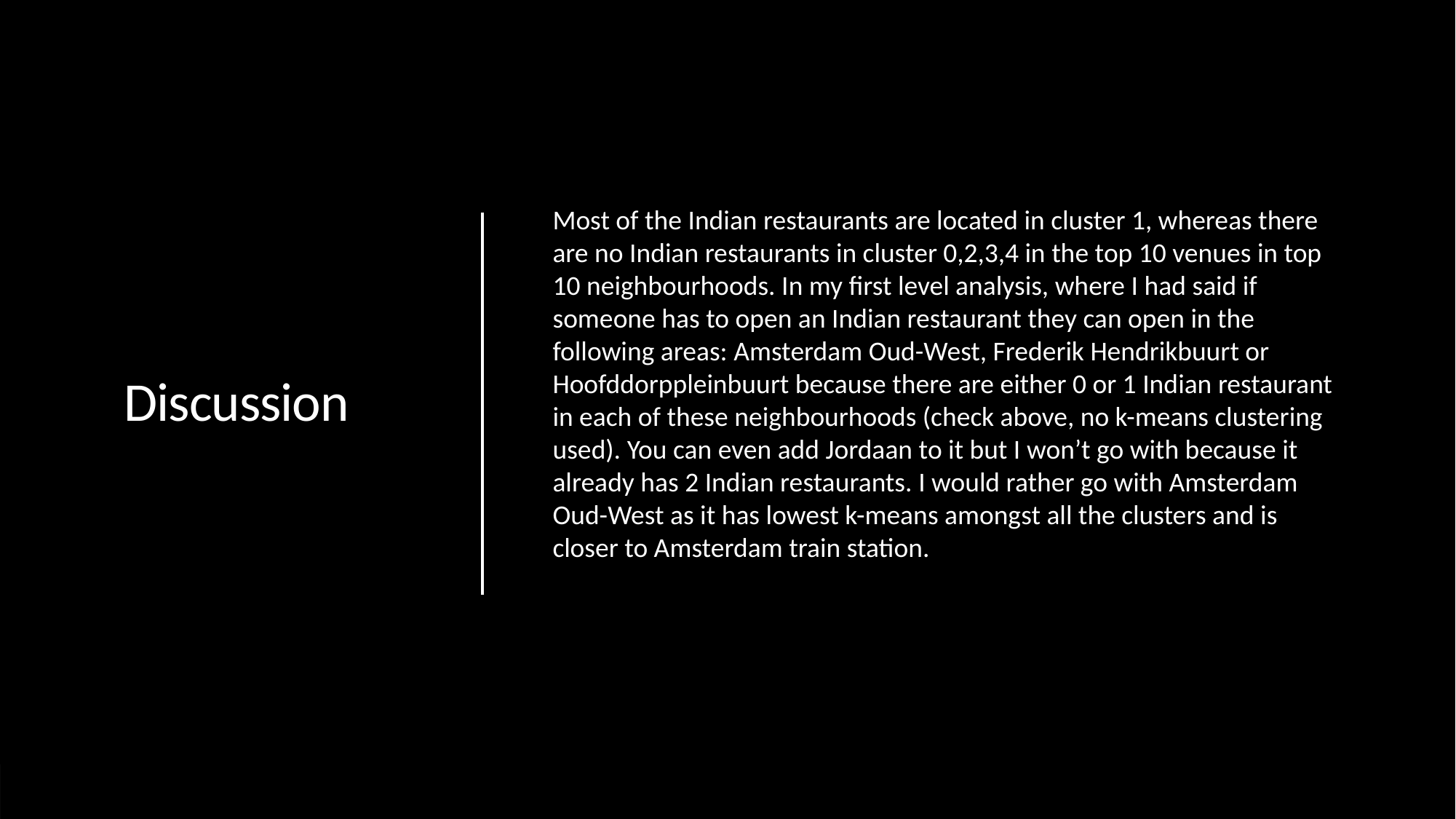

# Discussion
Most of the Indian restaurants are located in cluster 1, whereas there are no Indian restaurants in cluster 0,2,3,4 in the top 10 venues in top 10 neighbourhoods. In my first level analysis, where I had said if someone has to open an Indian restaurant they can open in the following areas: Amsterdam Oud-West, Frederik Hendrikbuurt or Hoofddorppleinbuurt because there are either 0 or 1 Indian restaurant in each of these neighbourhoods (check above, no k-means clustering used). You can even add Jordaan to it but I won’t go with because it already has 2 Indian restaurants. I would rather go with Amsterdam Oud-West as it has lowest k-means amongst all the clusters and is closer to Amsterdam train station.